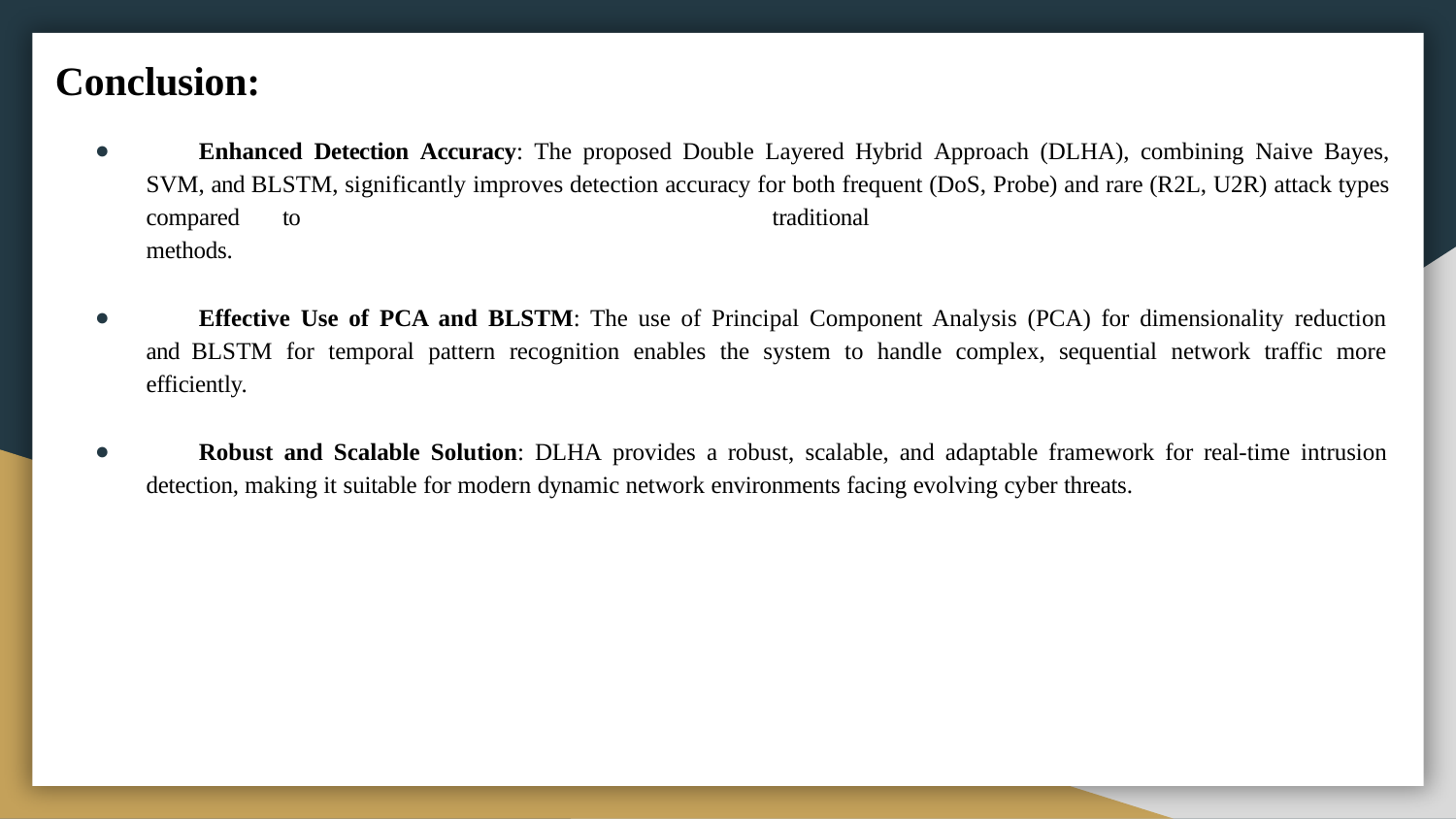

# Conclusion:
	Enhanced Detection Accuracy: The proposed Double Layered Hybrid Approach (DLHA), combining Naive Bayes, SVM, and BLSTM, significantly improves detection accuracy for both frequent (DoS, Probe) and rare (R2L, U2R) attack types compared to	traditional	methods.

	Effective Use of PCA and BLSTM: The use of Principal Component Analysis (PCA) for dimensionality reduction and BLSTM for temporal pattern recognition enables the system to handle complex, sequential network traffic more efficiently.

	Robust and Scalable Solution: DLHA provides a robust, scalable, and adaptable framework for real-time intrusion detection, making it suitable for modern dynamic network environments facing evolving cyber threats.